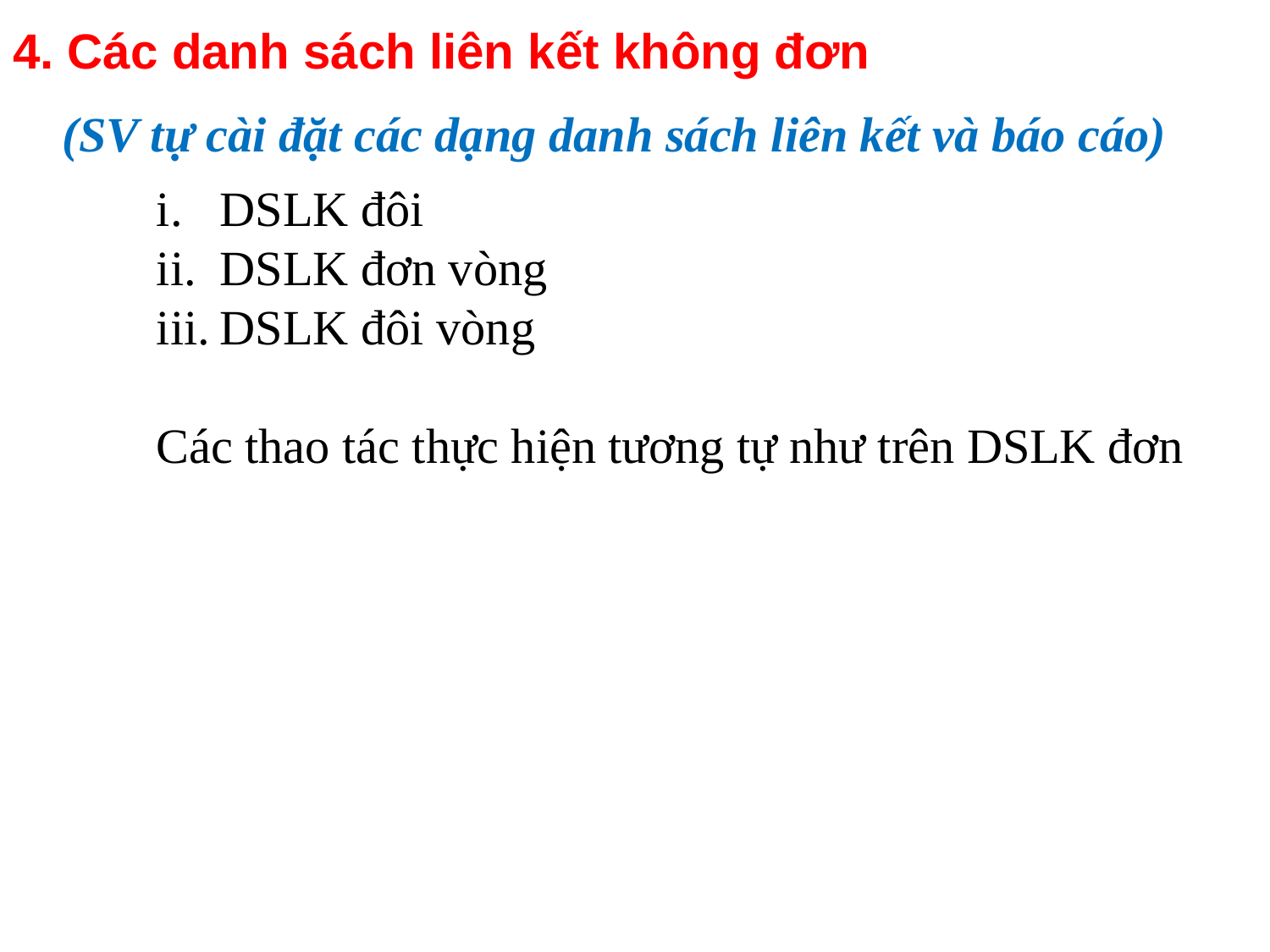

4. Các danh sách liên kết không đơn
# (SV tự cài đặt các dạng danh sách liên kết và báo cáo)
DSLK đôi
DSLK đơn vòng
DSLK đôi vòng

Các thao tác thực hiện tương tự như trên DSLK đơn